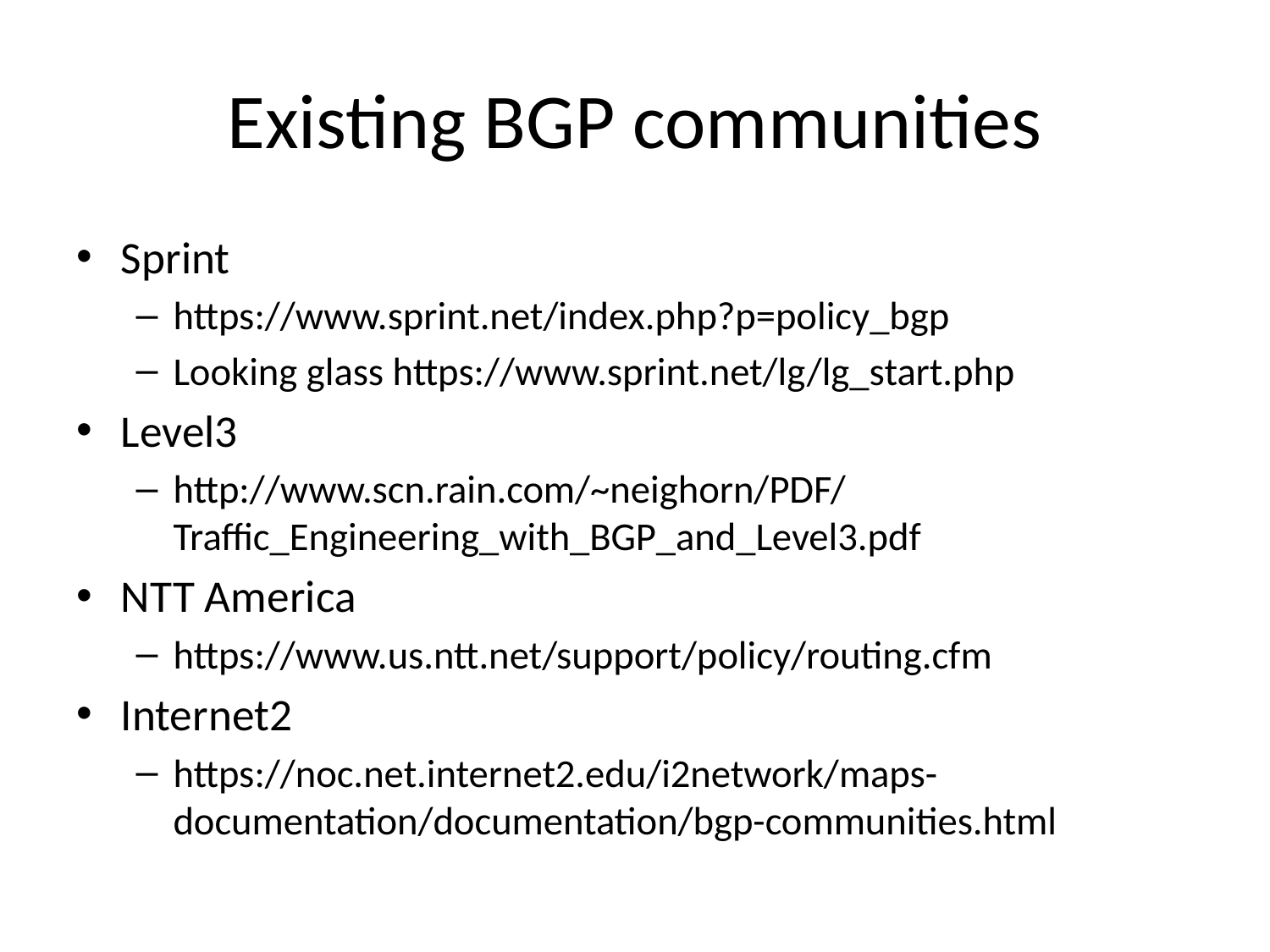

# Existing BGP communities
Sprint
https://www.sprint.net/index.php?p=policy_bgp
Looking glass https://www.sprint.net/lg/lg_start.php
Level3
http://www.scn.rain.com/~neighorn/PDF/Traffic_Engineering_with_BGP_and_Level3.pdf
NTT America
https://www.us.ntt.net/support/policy/routing.cfm
Internet2
https://noc.net.internet2.edu/i2network/maps-documentation/documentation/bgp-communities.html